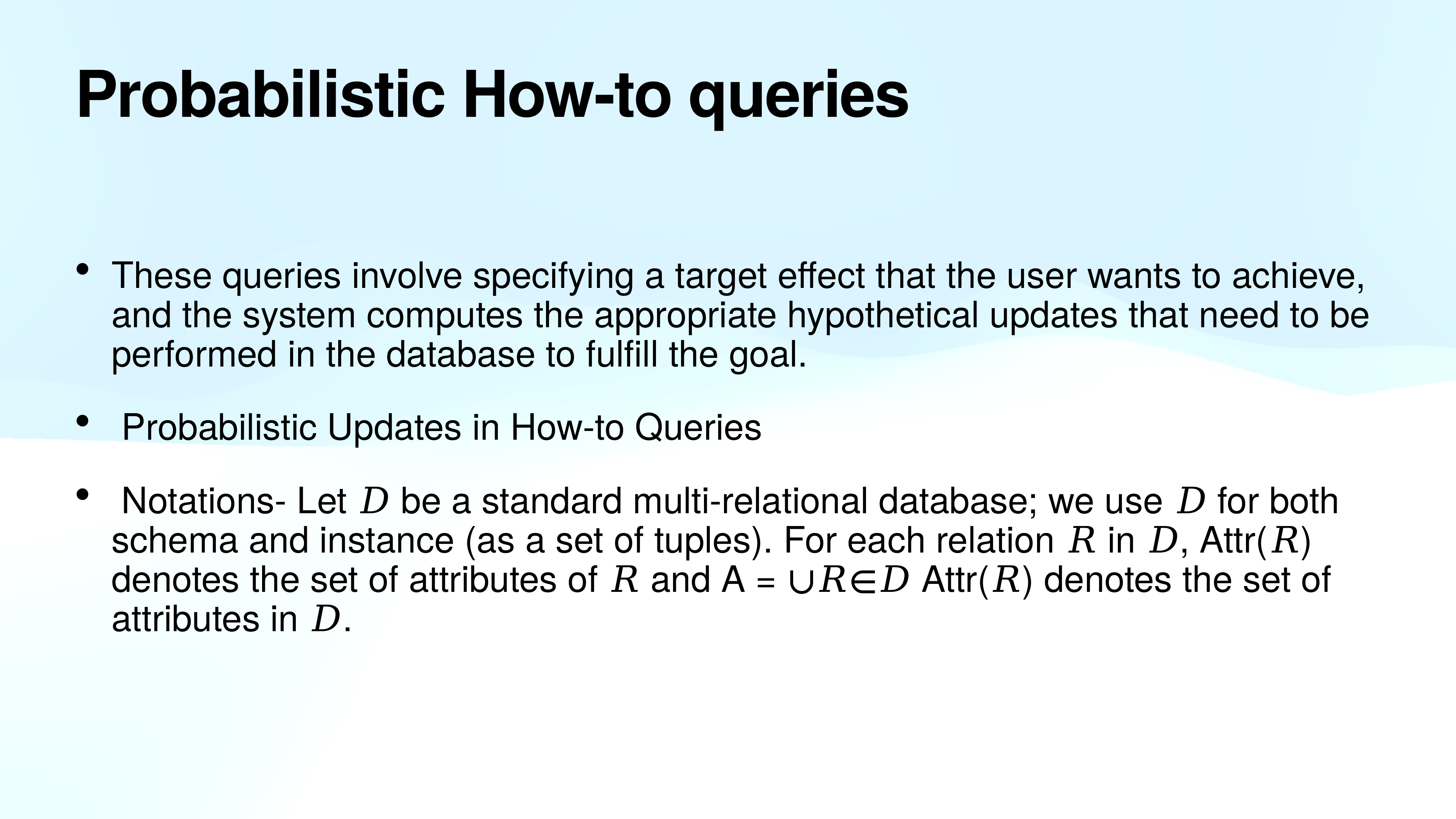

# Probabilistic How-to queries
These queries involve specifying a target effect that the user wants to achieve, and the system computes the appropriate hypothetical updates that need to be performed in the database to fulfill the goal.
 Probabilistic Updates in How-to Queries
 Notations- Let 𝐷 be a standard multi-relational database; we use 𝐷 for both schema and instance (as a set of tuples). For each relation 𝑅 in 𝐷, Attr(𝑅) denotes the set of attributes of 𝑅 and A = ∪𝑅∈𝐷 Attr(𝑅) denotes the set of attributes in 𝐷.